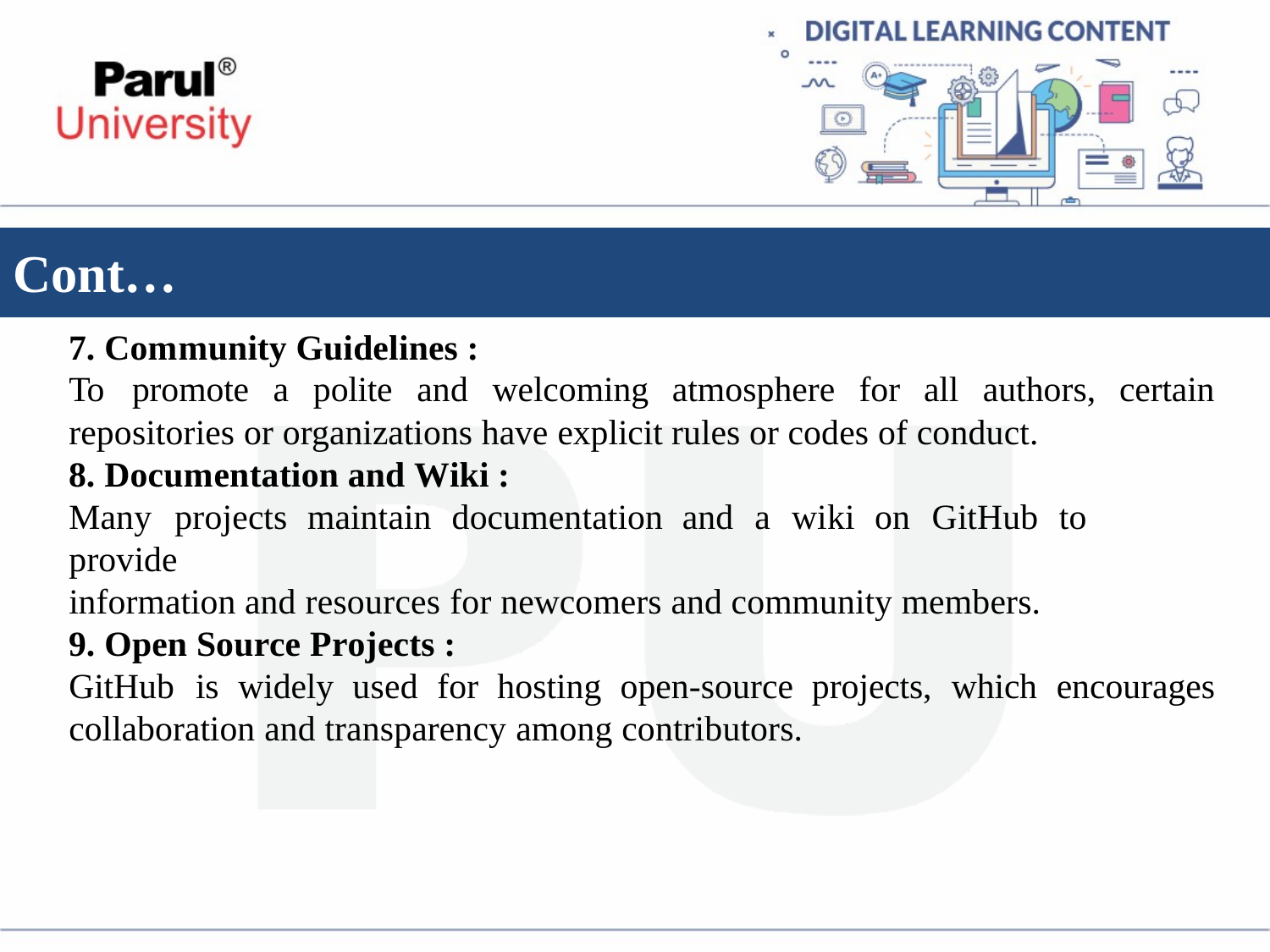

# Cont…
Community Guidelines :
To	promote	a	polite	and	welcoming	atmosphere	for	all	authors,	certain
repositories or organizations have explicit rules or codes of conduct.
Documentation and Wiki :
Many	projects	maintain	documentation	and	a	wiki	on	GitHub	to	provide
information and resources for newcomers and community members.
Open Source Projects :
GitHub	is	widely	used	for	hosting	open-source	projects,	which	encourages
collaboration and transparency among contributors.